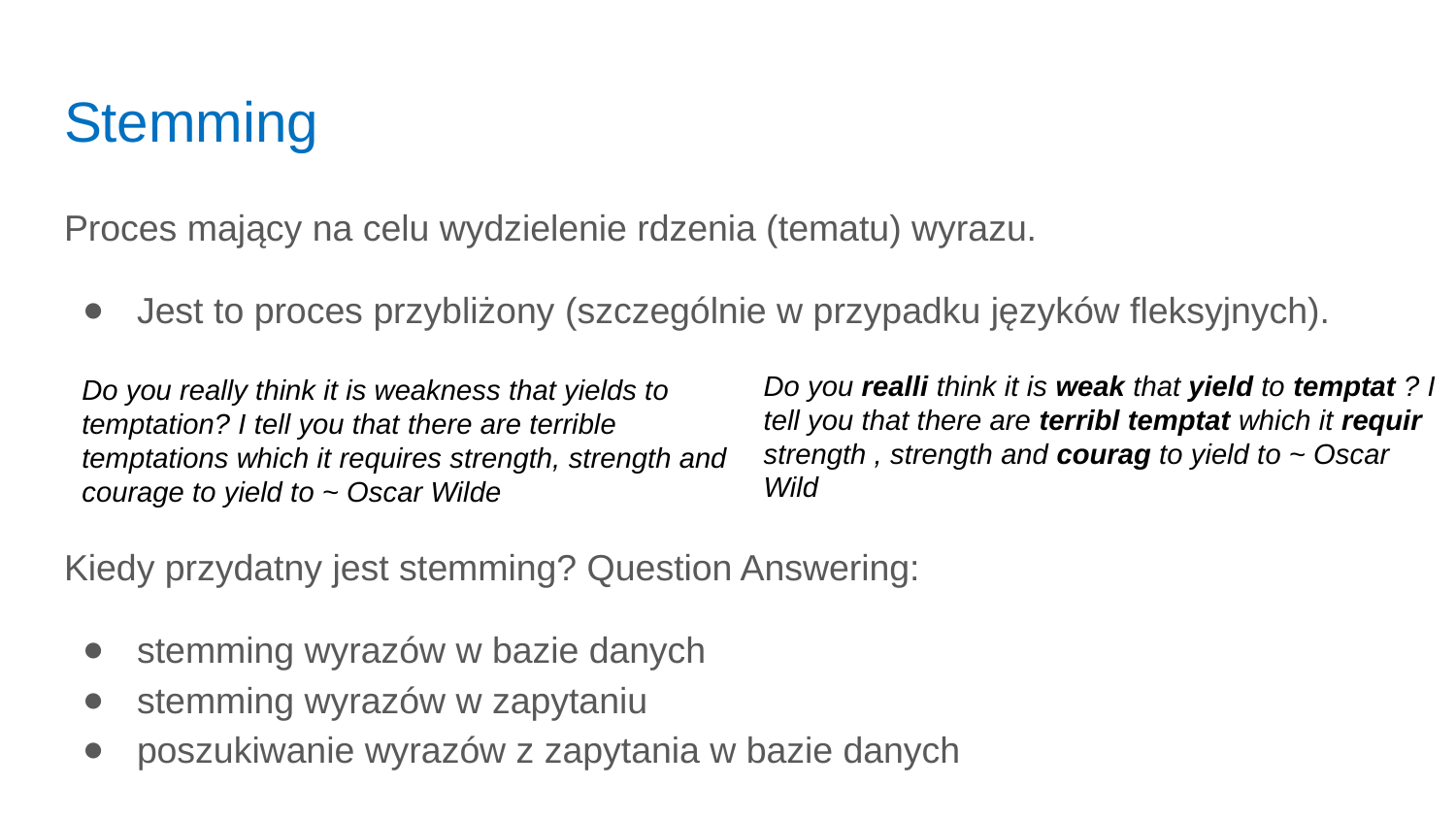

# Stemming
Proces mający na celu wydzielenie rdzenia (tematu) wyrazu.
Jest to proces przybliżony (szczególnie w przypadku języków fleksyjnych).
Do you realli think it is weak that yield to temptat ? I tell you that there are terribl temptat which it requir strength , strength and courag to yield to ~ Oscar Wild
Do you really think it is weakness that yields to temptation? I tell you that there are terrible temptations which it requires strength, strength and courage to yield to ~ Oscar Wilde
Kiedy przydatny jest stemming? Question Answering:
stemming wyrazów w bazie danych
stemming wyrazów w zapytaniu
poszukiwanie wyrazów z zapytania w bazie danych